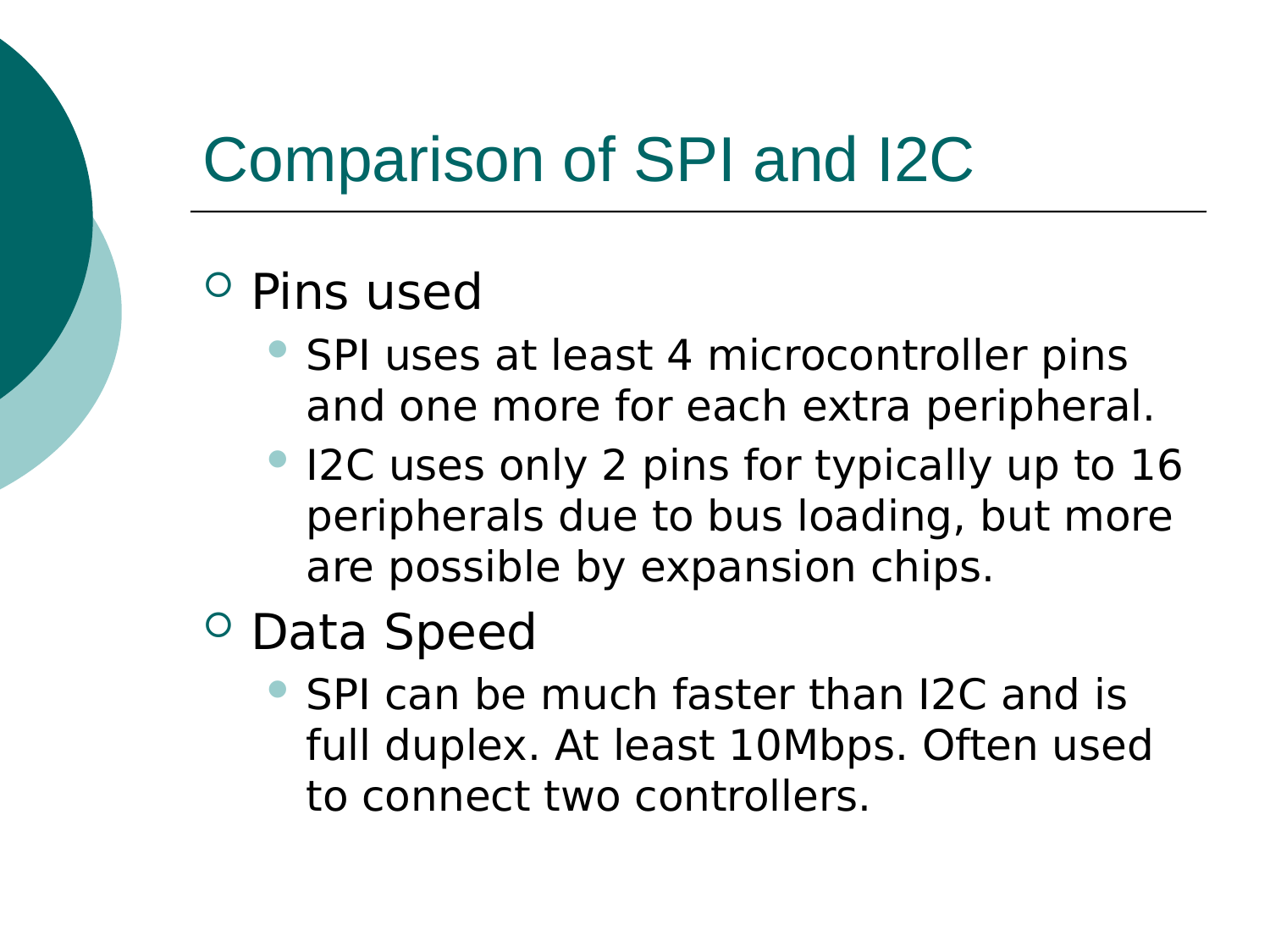

# Comparison of SPI and I2C
Pins used
SPI uses at least 4 microcontroller pins and one more for each extra peripheral.
I2C uses only 2 pins for typically up to 16 peripherals due to bus loading, but more are possible by expansion chips.
Data Speed
SPI can be much faster than I2C and is full duplex. At least 10Mbps. Often used to connect two controllers.